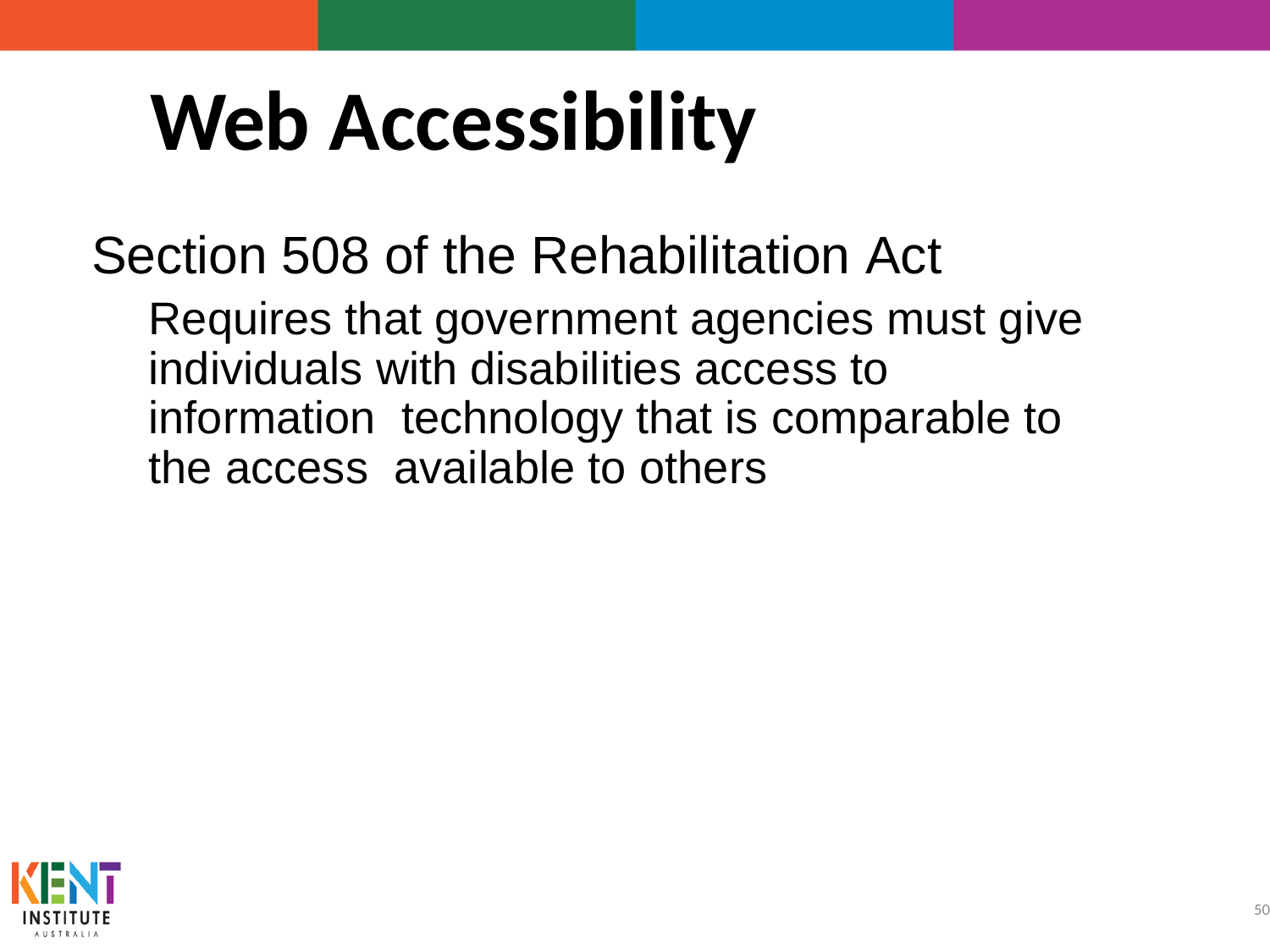

# Web Accessibility
Section 508 of the Rehabilitation Act
Requires that government agencies must give  individuals with disabilities access to information  technology that is comparable to the access  available to others
50